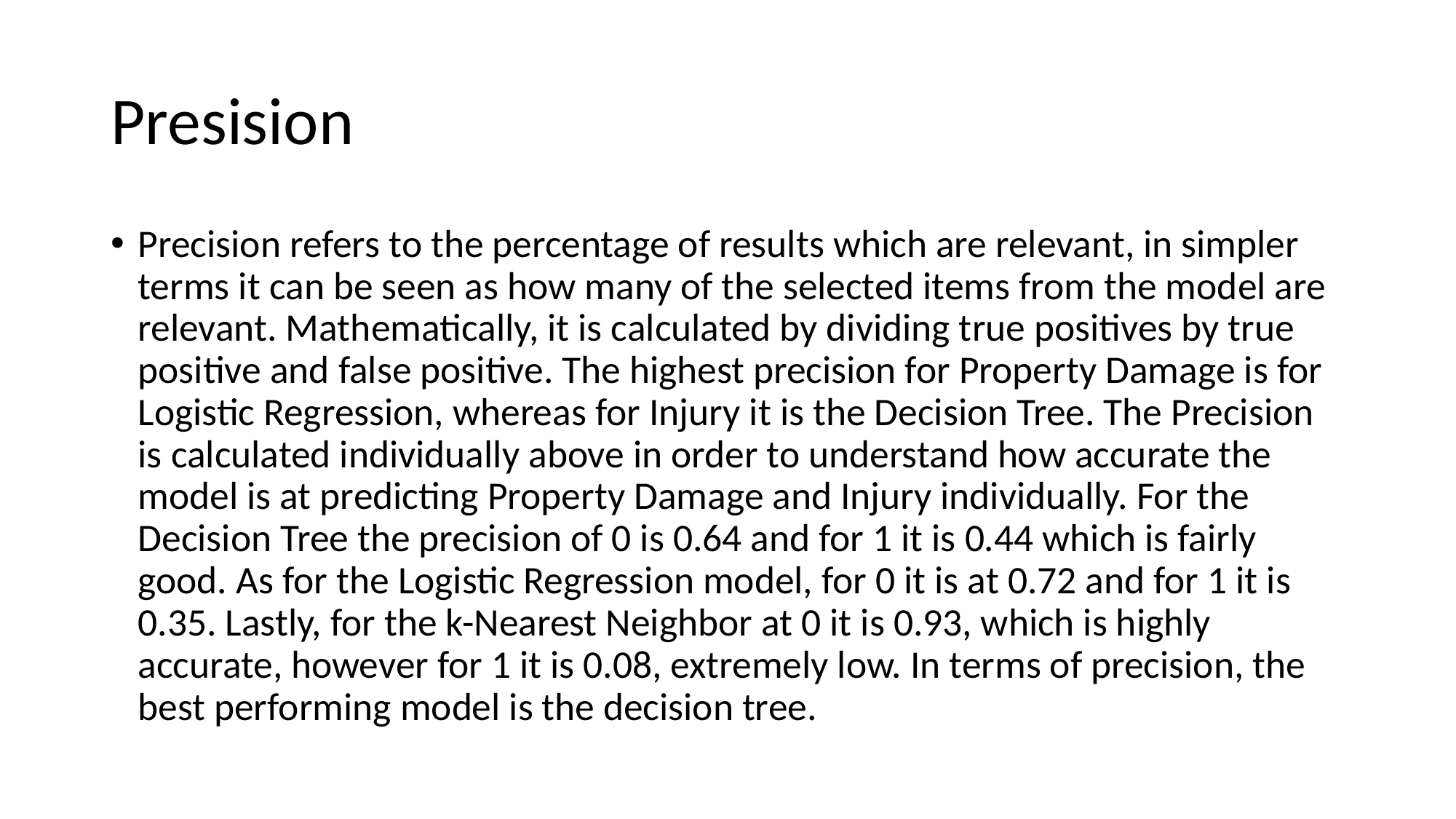

# Presision
Precision refers to the percentage of results which are relevant, in simpler terms it can be seen as how many of the selected items from the model are relevant. Mathematically, it is calculated by dividing true positives by true positive and false positive. The highest precision for Property Damage is for Logistic Regression, whereas for Injury it is the Decision Tree. The Precision is calculated individually above in order to understand how accurate the model is at predicting Property Damage and Injury individually. For the Decision Tree the precision of 0 is 0.64 and for 1 it is 0.44 which is fairly good. As for the Logistic Regression model, for 0 it is at 0.72 and for 1 it is 0.35. Lastly, for the k-Nearest Neighbor at 0 it is 0.93, which is highly accurate, however for 1 it is 0.08, extremely low. In terms of precision, the best performing model is the decision tree.